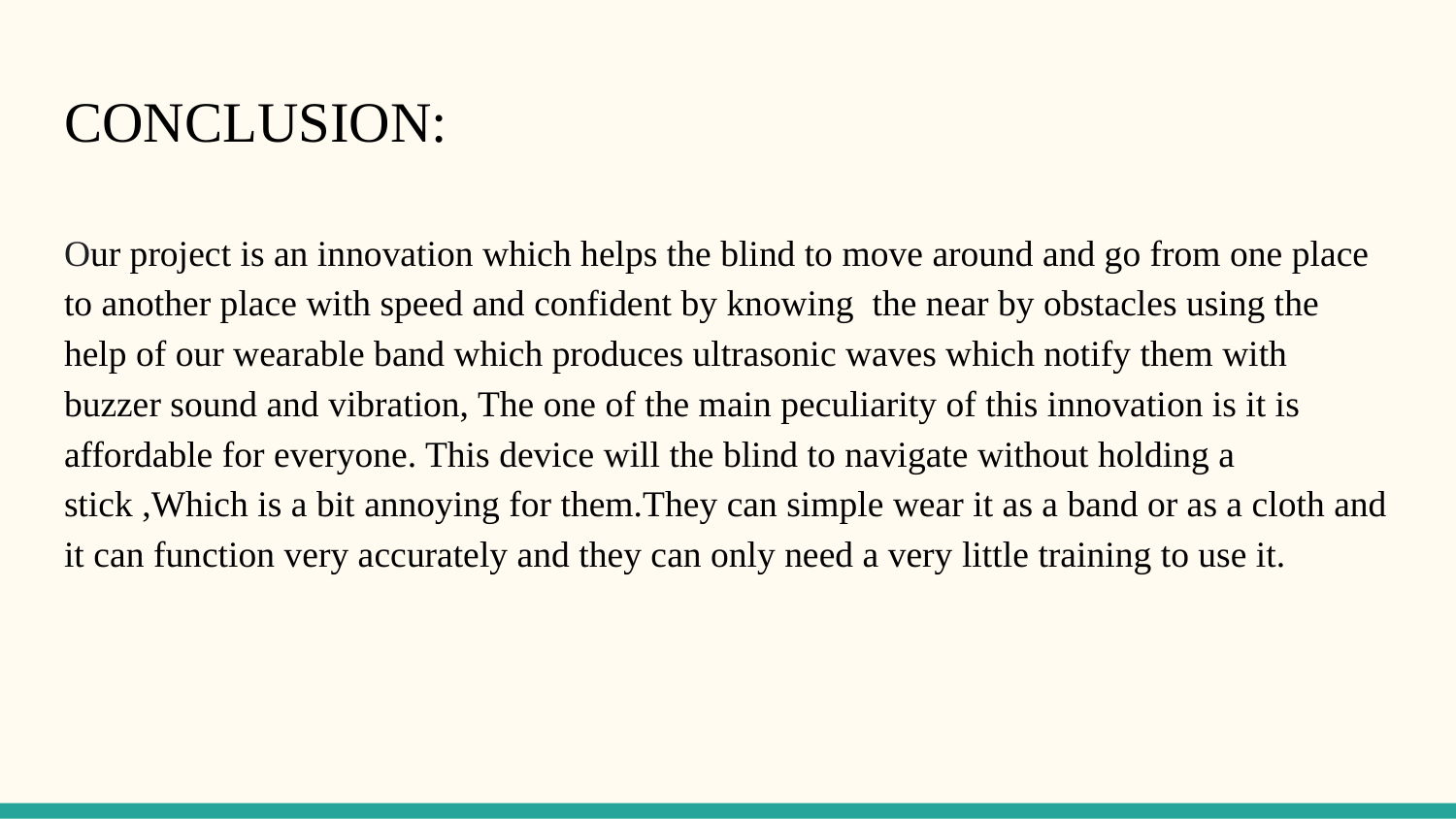

# CONCLUSION:

Our project is an innovation which helps the blind to move around and go from one place to another place with speed and confident by knowing  the near by obstacles using the help of our wearable band which produces ultrasonic waves which notify them with buzzer sound and vibration, The one of the main peculiarity of this innovation is it is affordable for everyone. This device will the blind to navigate without holding a stick ,Which is a bit annoying for them.They can simple wear it as a band or as a cloth and it can function very accurately and they can only need a very little training to use it.